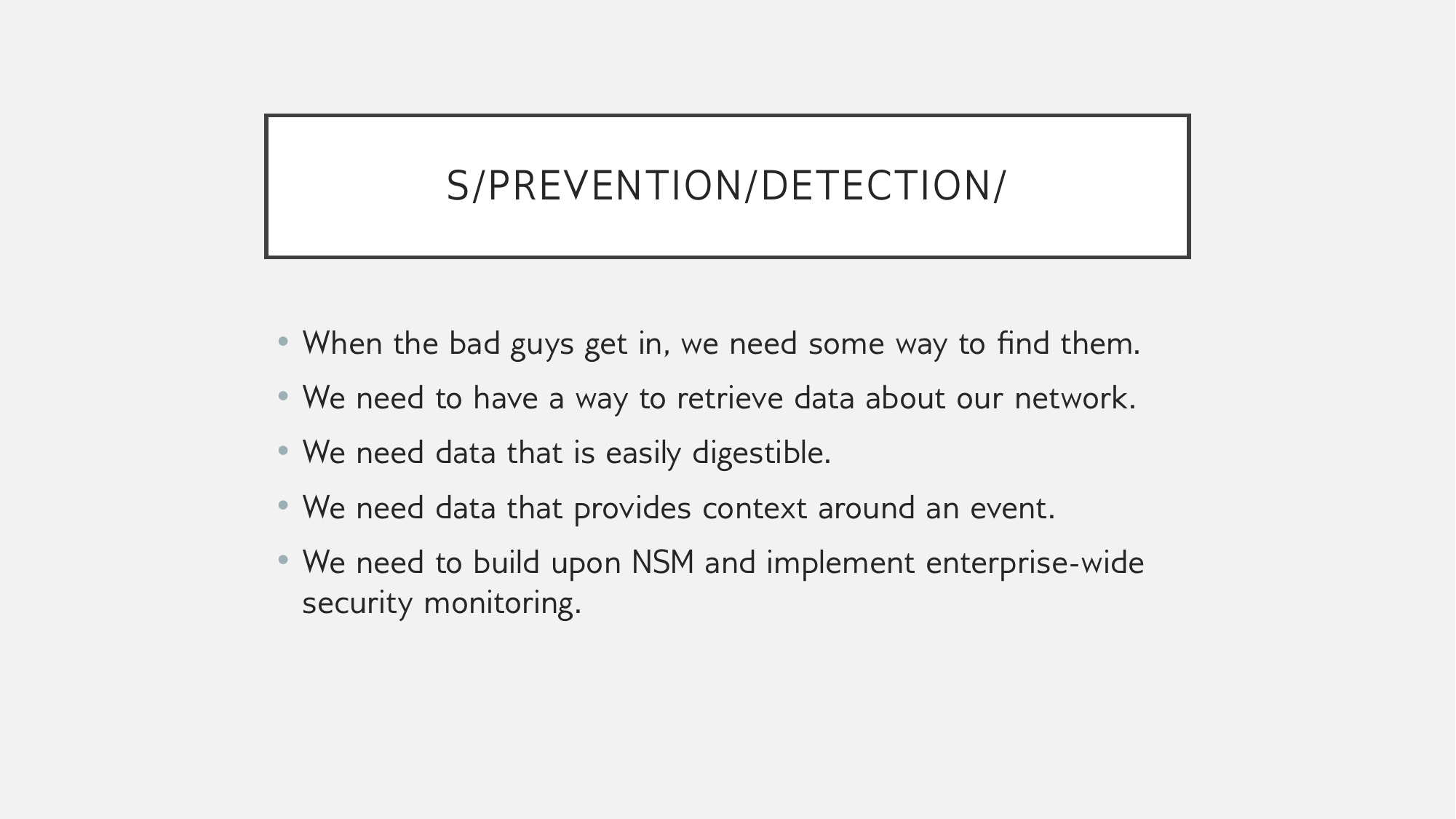

# s/Prevention/Detection/
When the bad guys get in, we need some way to find them.
We need to have a way to retrieve data about our network.
We need data that is easily digestible.
We need data that provides context around an event.
We need to build upon NSM and implement enterprise-wide security monitoring.